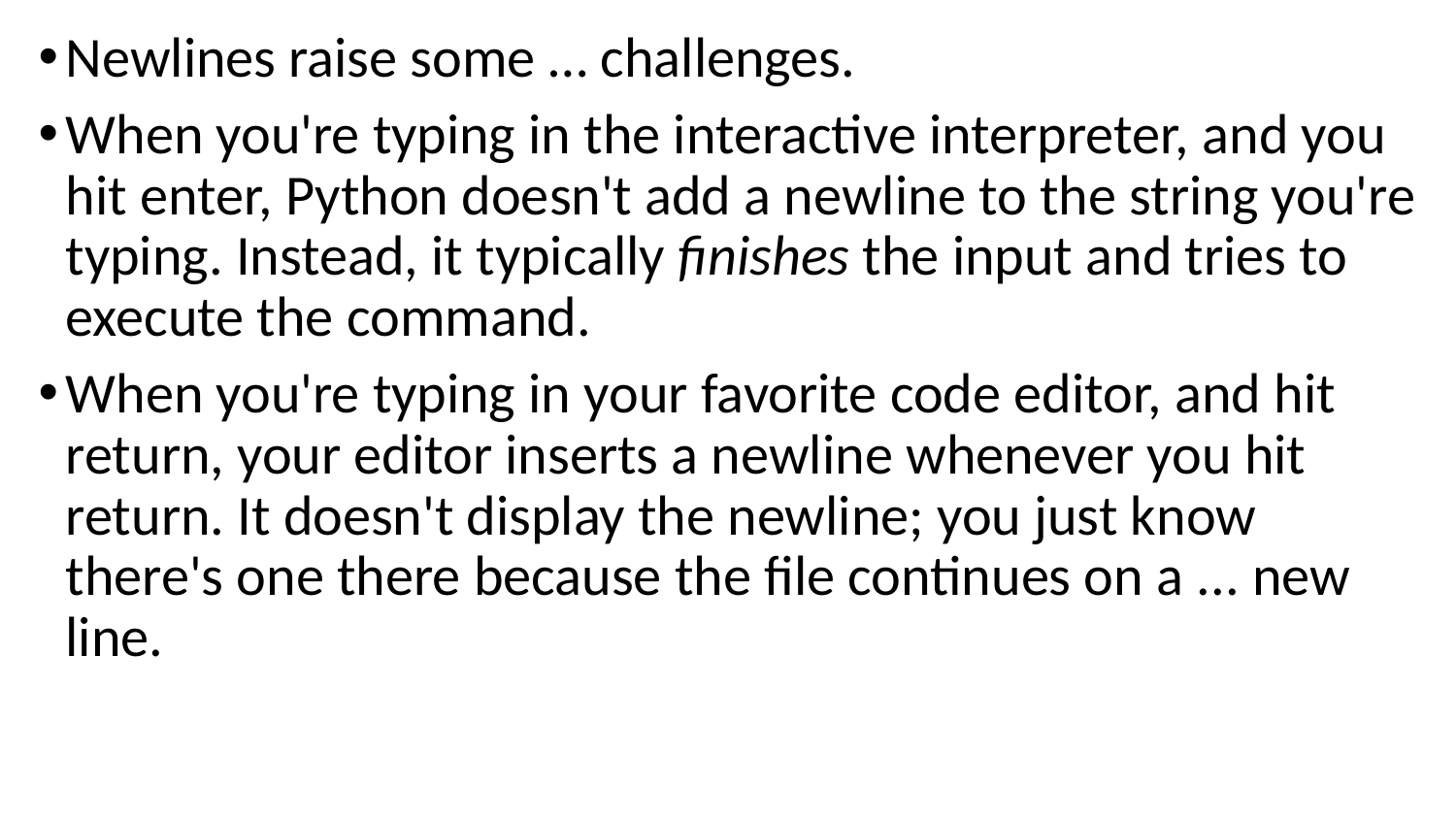

Newlines raise some … challenges.
When you're typing in the interactive interpreter, and you hit enter, Python doesn't add a newline to the string you're typing. Instead, it typically finishes the input and tries to execute the command.
When you're typing in your favorite code editor, and hit return, your editor inserts a newline whenever you hit return. It doesn't display the newline; you just know there's one there because the file continues on a ... new line.